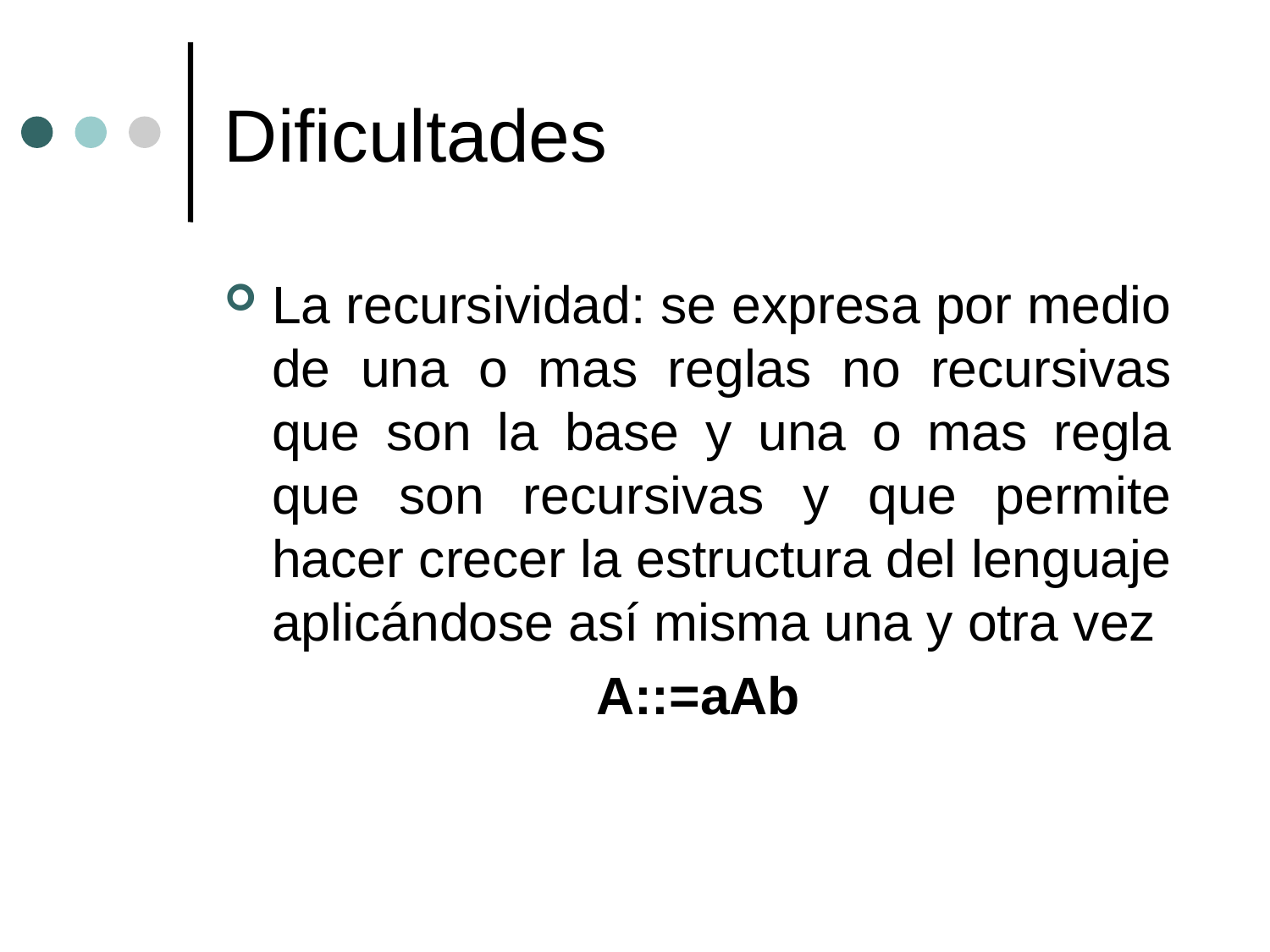

# Dificultades
La recursividad: se expresa por medio de una o mas reglas no recursivas que son la base y una o mas regla que son recursivas y que permite hacer crecer la estructura del lenguaje aplicándose así misma una y otra vez
A::=aAb